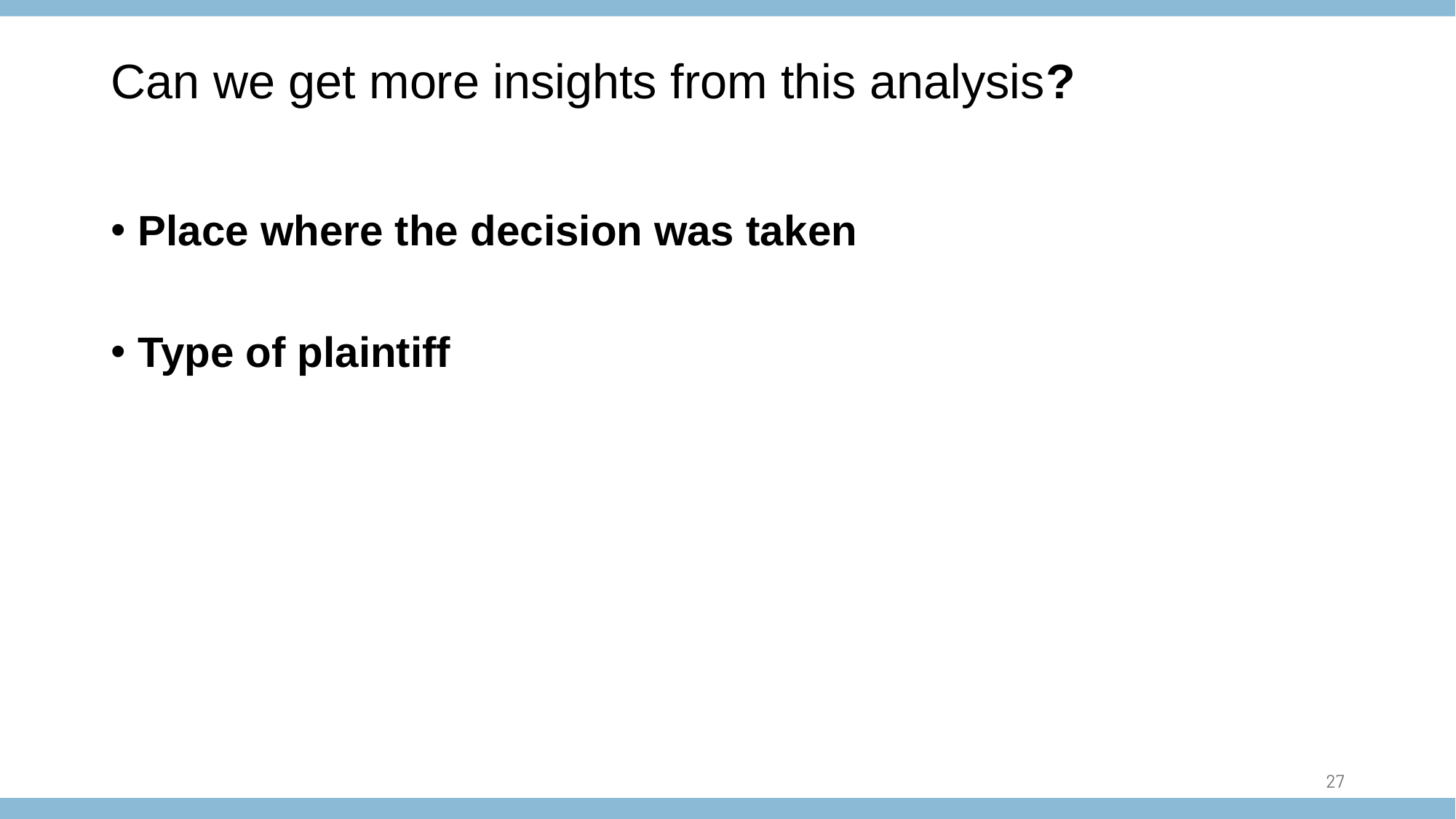

# Can we get more insights from this analysis?

Place where the decision was taken

Type of plaintiff

27